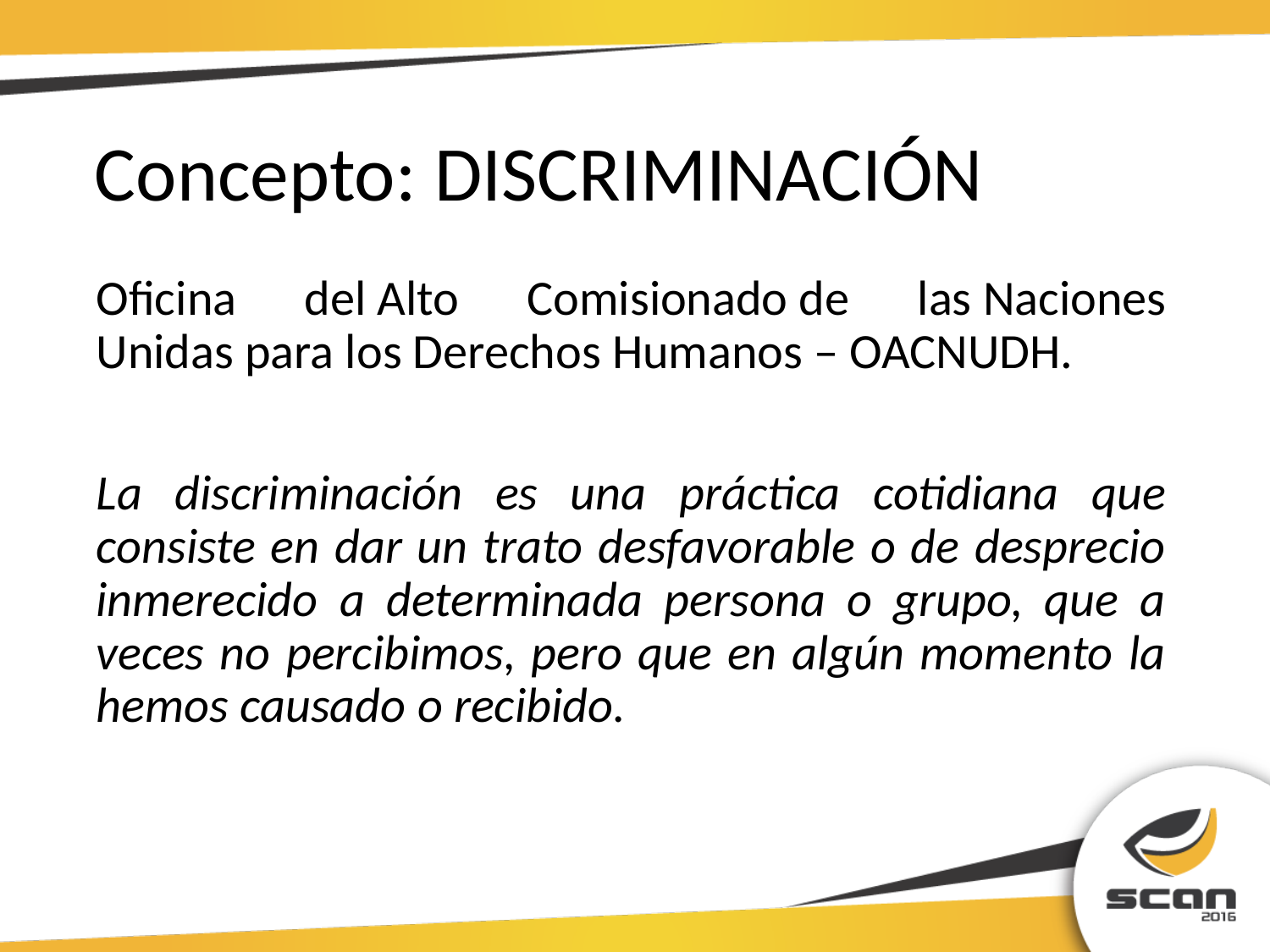

# Concepto: DISCRIMINACIÓN
Oficina del Alto Comisionado de las Naciones Unidas para los Derechos Humanos – OACNUDH.

La discriminación es una práctica cotidiana que consiste en dar un trato desfavorable o de desprecio inmerecido a determinada persona o grupo, que a veces no percibimos, pero que en algún momento la hemos causado o recibido.